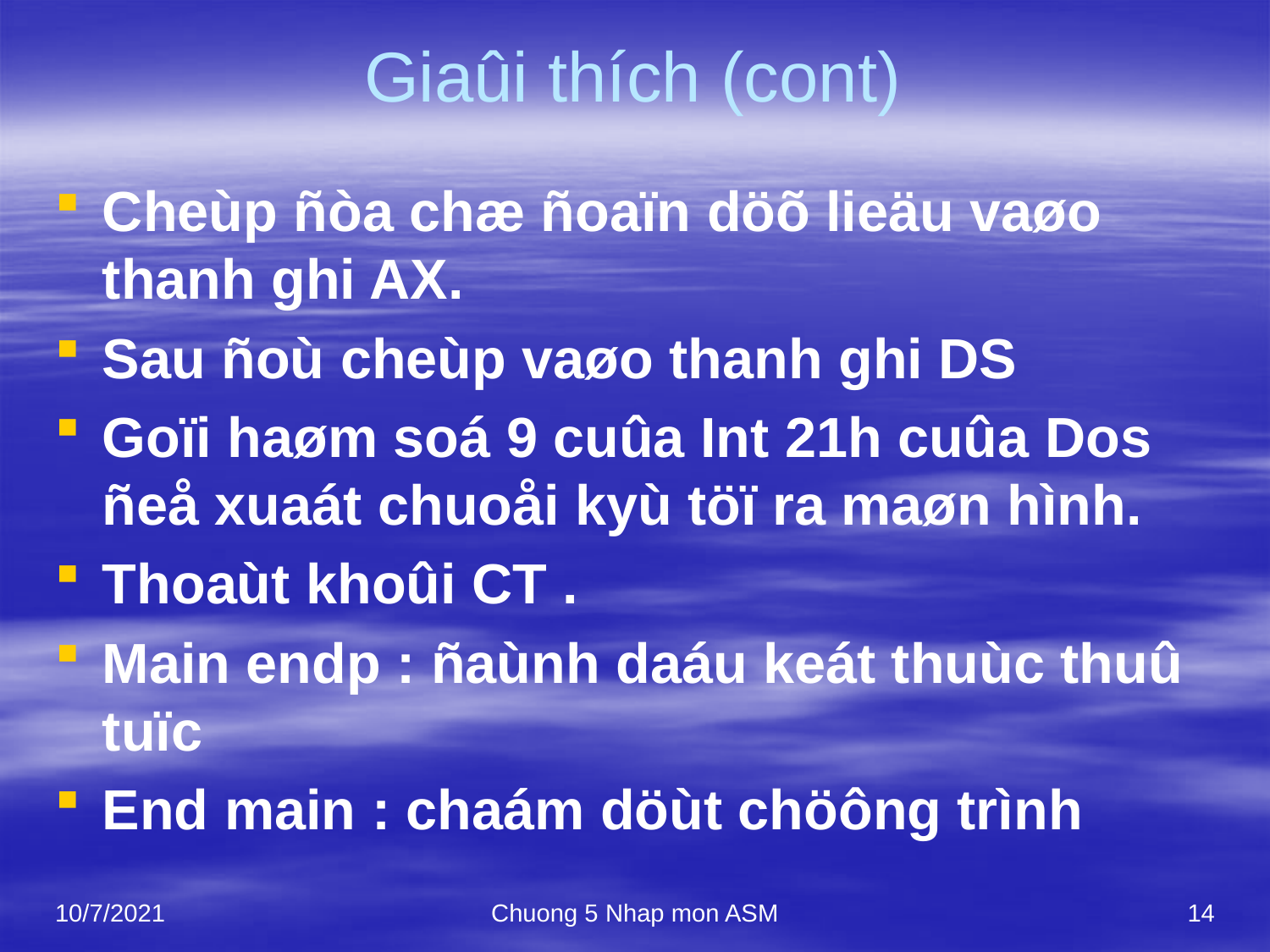

# Giaûi thích (cont)
Cheùp ñòa chæ ñoaïn döõ lieäu vaøo thanh ghi AX.
Sau ñoù cheùp vaøo thanh ghi DS
Goïi haøm soá 9 cuûa Int 21h cuûa Dos ñeå xuaát chuoåi kyù töï ra maøn hình.
Thoaùt khoûi CT .
Main endp : ñaùnh daáu keát thuùc thuû tuïc
End main : chaám döùt chöông trình
10/7/2021
Chuong 5 Nhap mon ASM
14